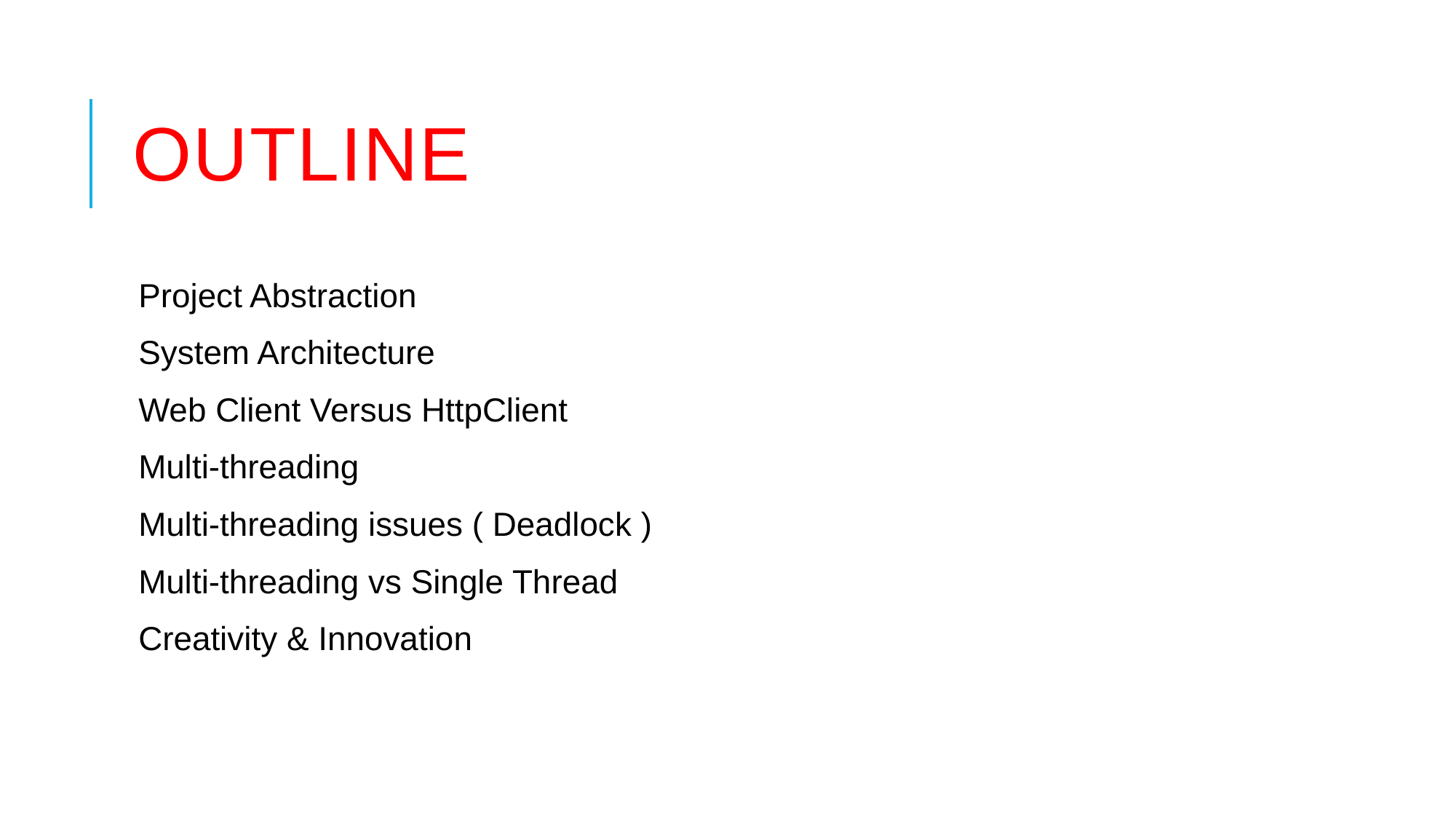

# OUTLINE
Project Abstraction
System Architecture
Web Client Versus HttpClient
Multi-threading
Multi-threading issues ( Deadlock )
Multi-threading vs Single Thread
Creativity & Innovation